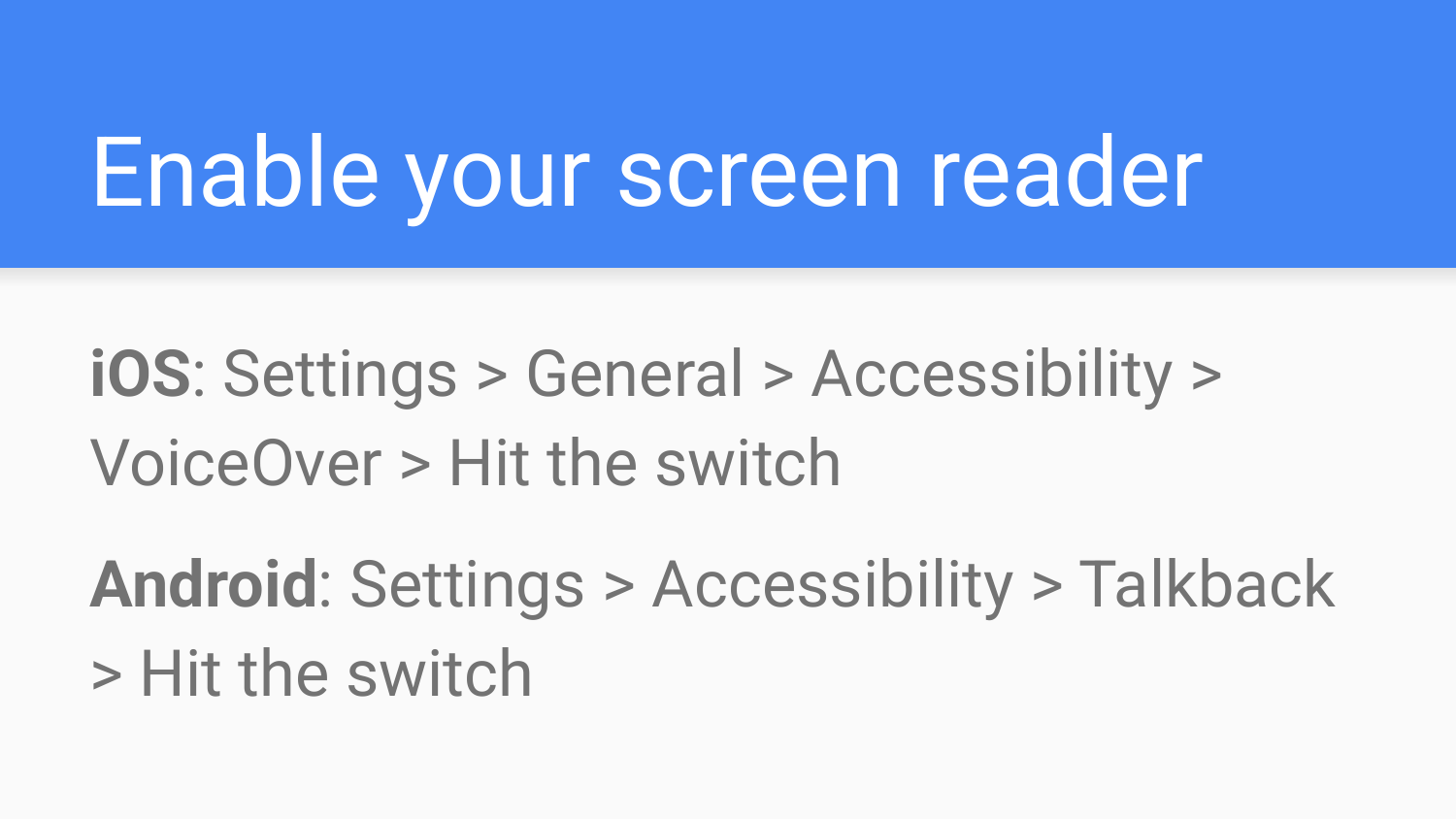

# Enable your screen reader
iOS: Settings > General > Accessibility > VoiceOver > Hit the switch
Android: Settings > Accessibility > Talkback > Hit the switch